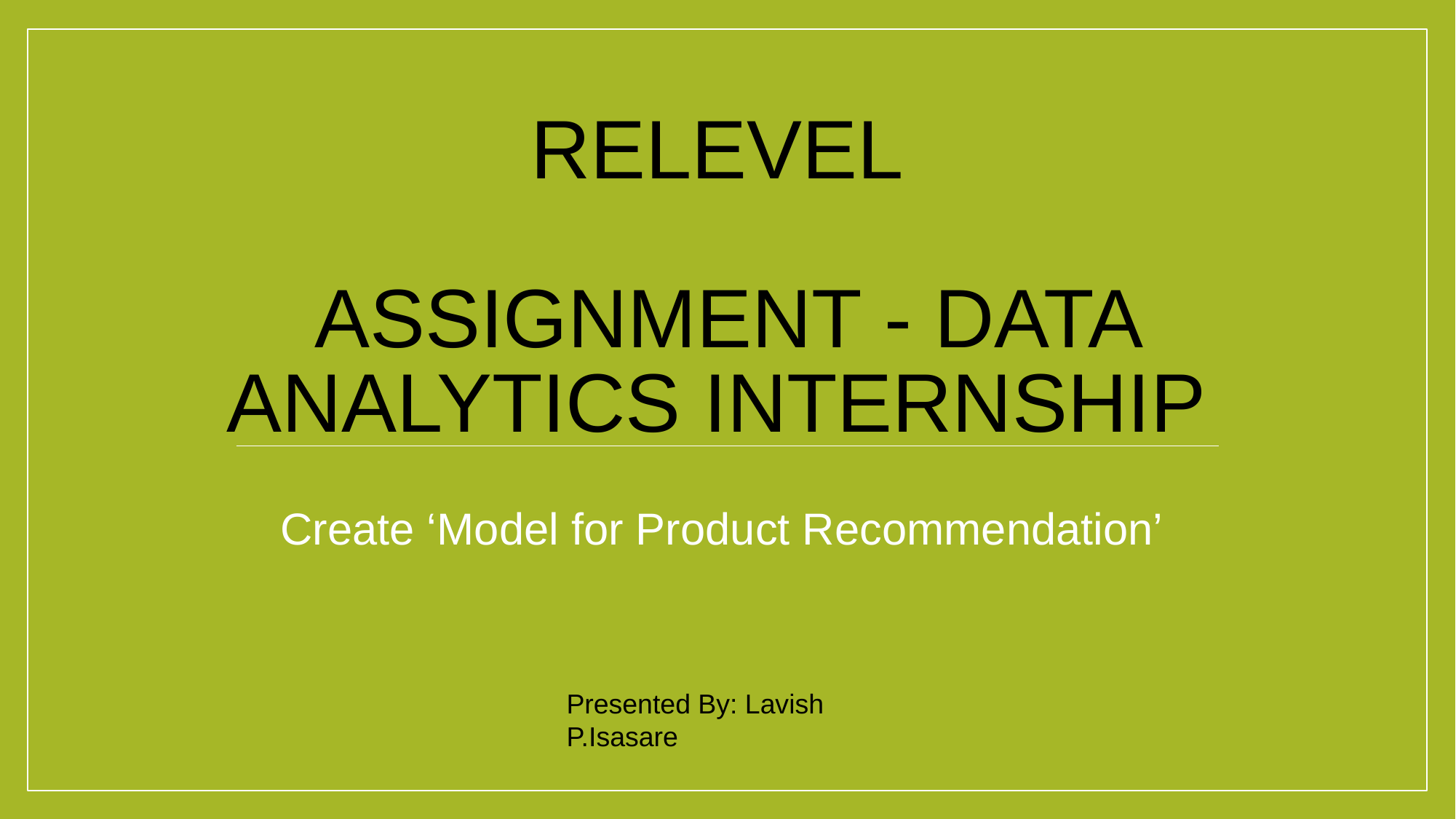

# Relevel Assignment - Data Analytics Internship
Create ‘Model for Product Recommendation’

Presented By: Lavish P.Isasare